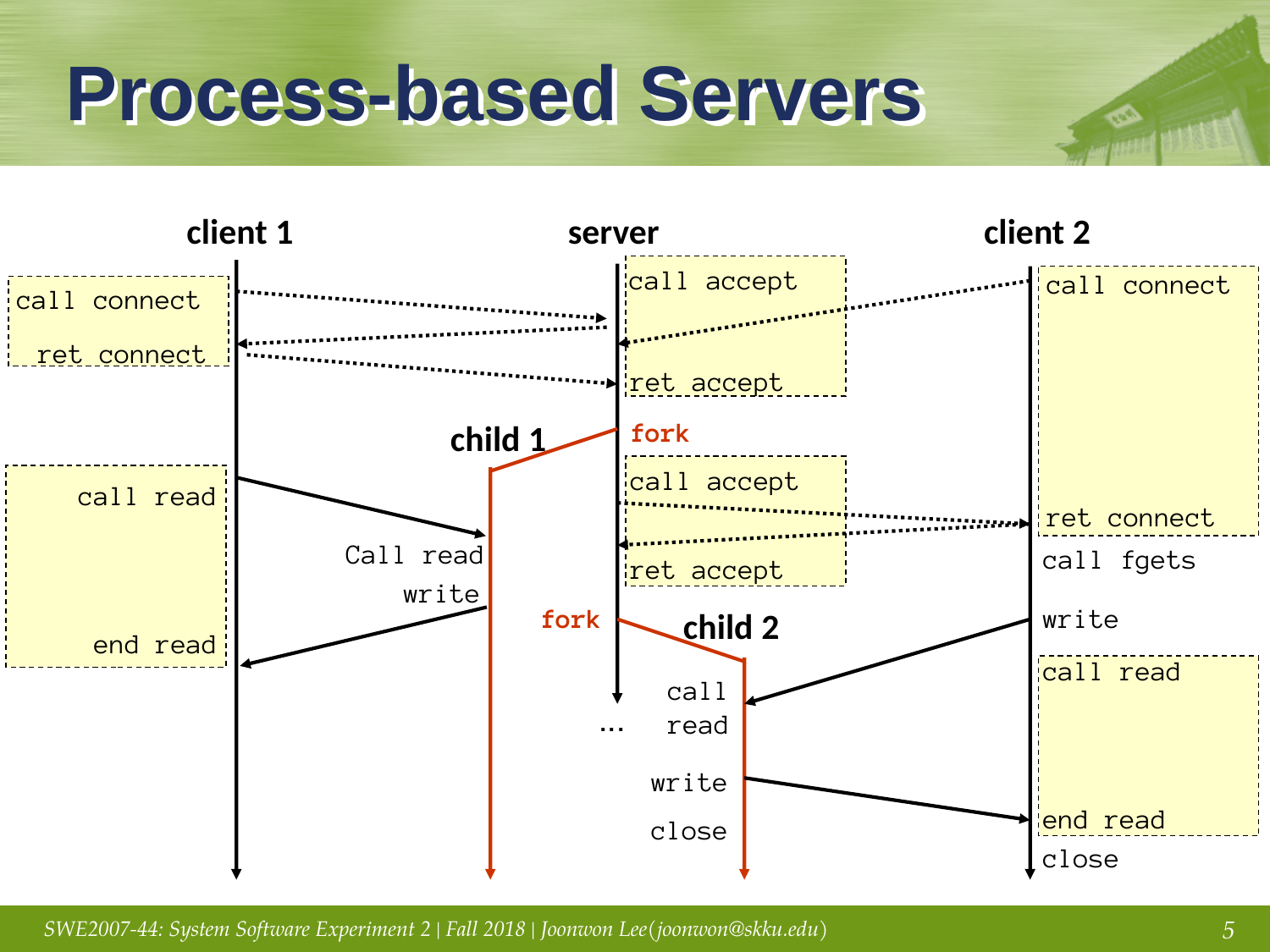

# Process-based Servers
client 1
server
client 2
call accept

call connect

call connect

ret connect

ret accept
fork
child 1

call accept

call read

ret connect

Call read
call fgets
ret accept
write
fork
write
child 2

end read

call read

call
read
...
write

end read
close
close